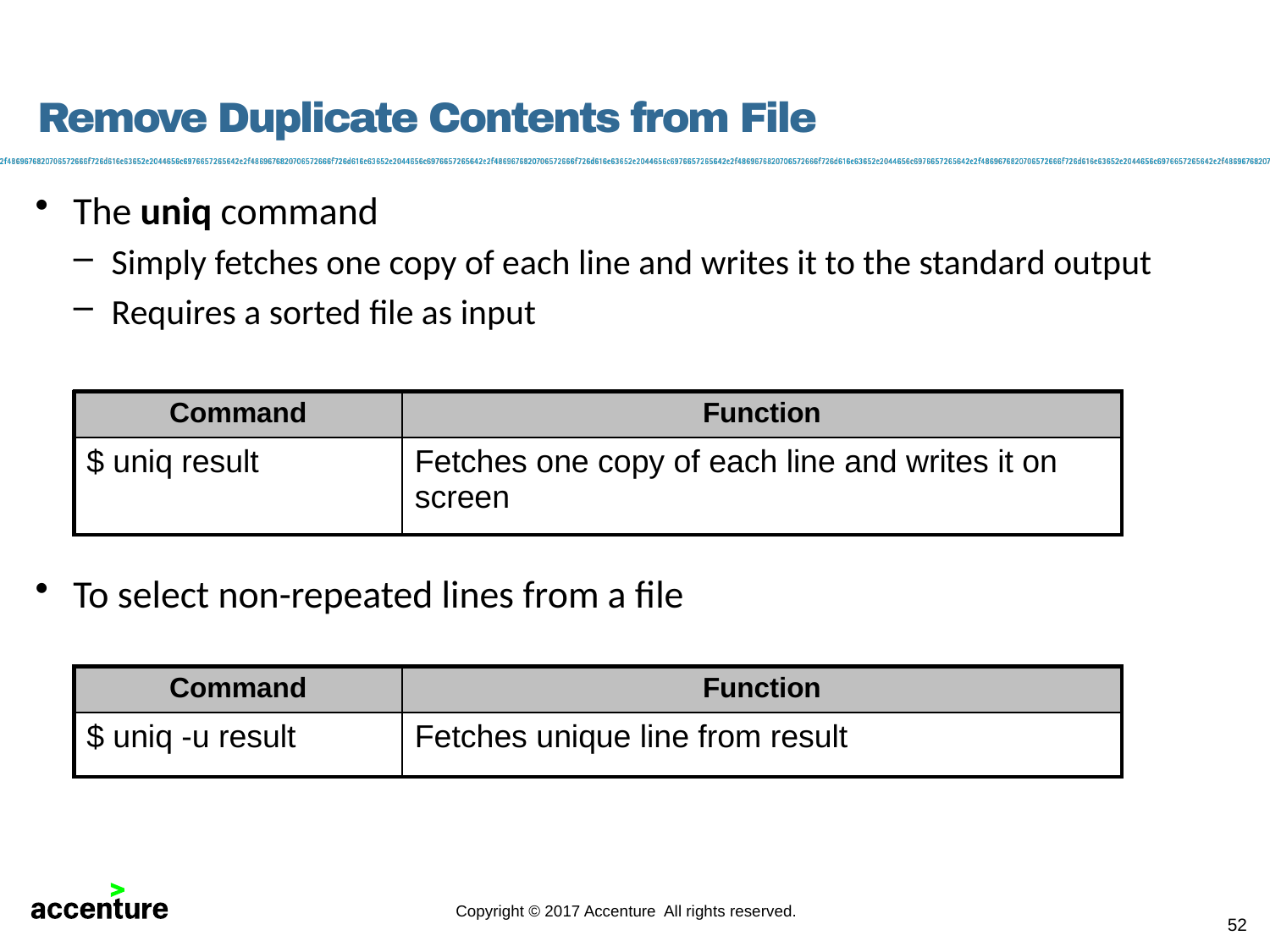

# Remove Duplicate Contents from File
The uniq command
Simply fetches one copy of each line and writes it to the standard output
Requires a sorted file as input

To select non-repeated lines from a file

| Command | Function |
| --- | --- |
| $ uniq result | Fetches one copy of each line and writes it on screen |
| Command | Function |
| --- | --- |
| $ uniq -u result | Fetches unique line from result |

52